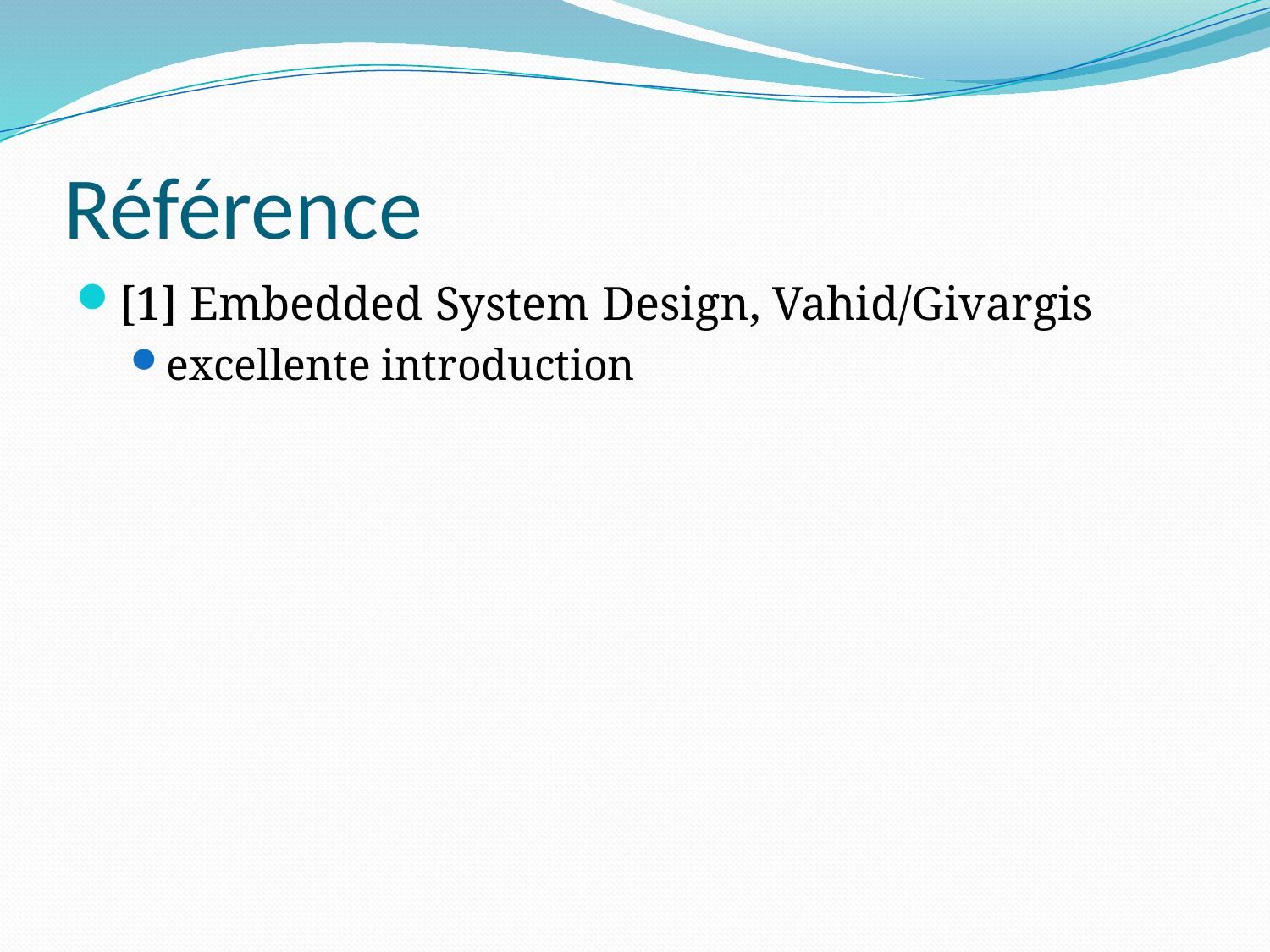

# Référence
[1] Embedded System Design, Vahid/Givargis
excellente introduction